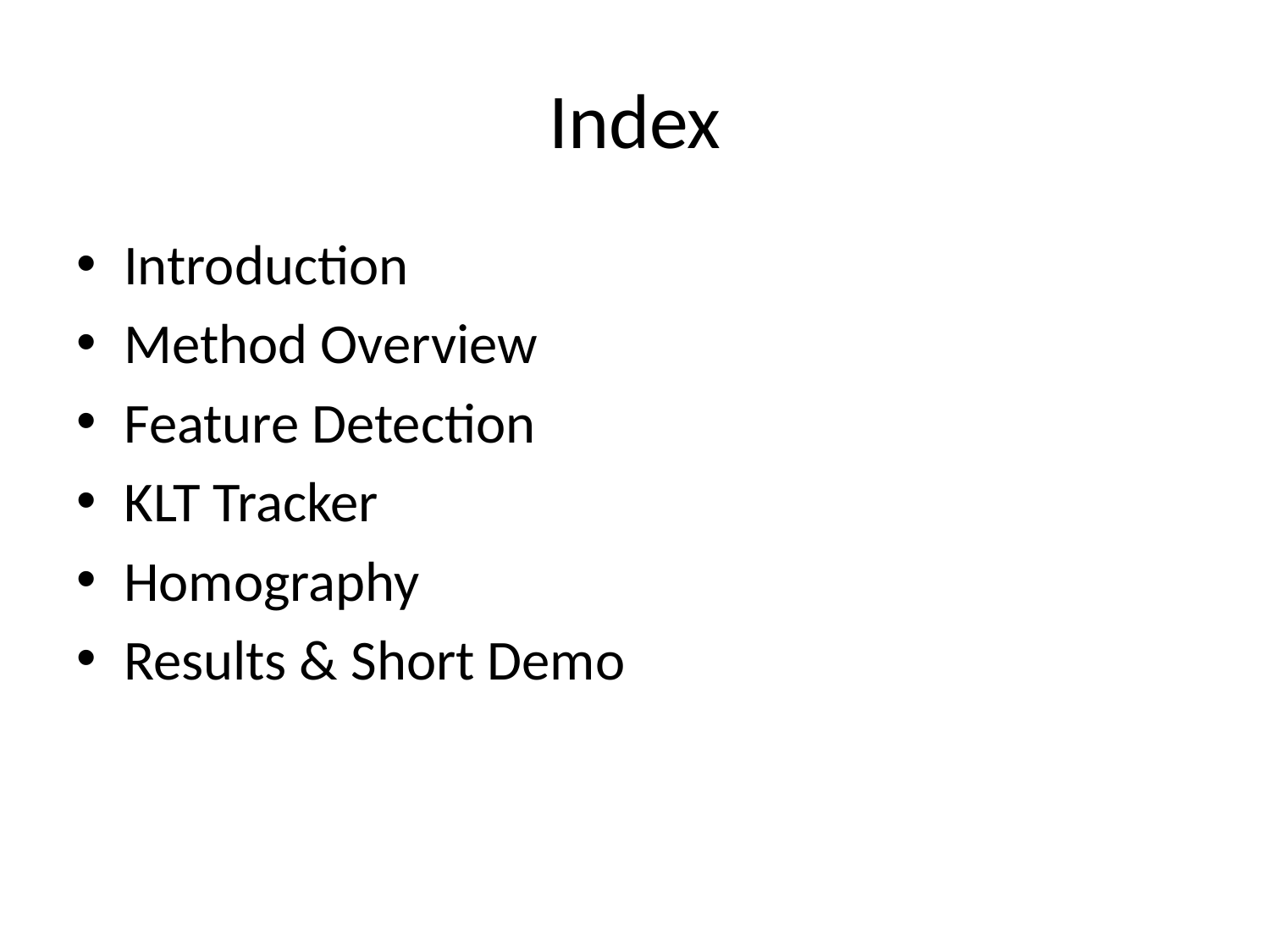

# Index
Introduction
Method Overview
Feature Detection
KLT Tracker
Homography
Results & Short Demo